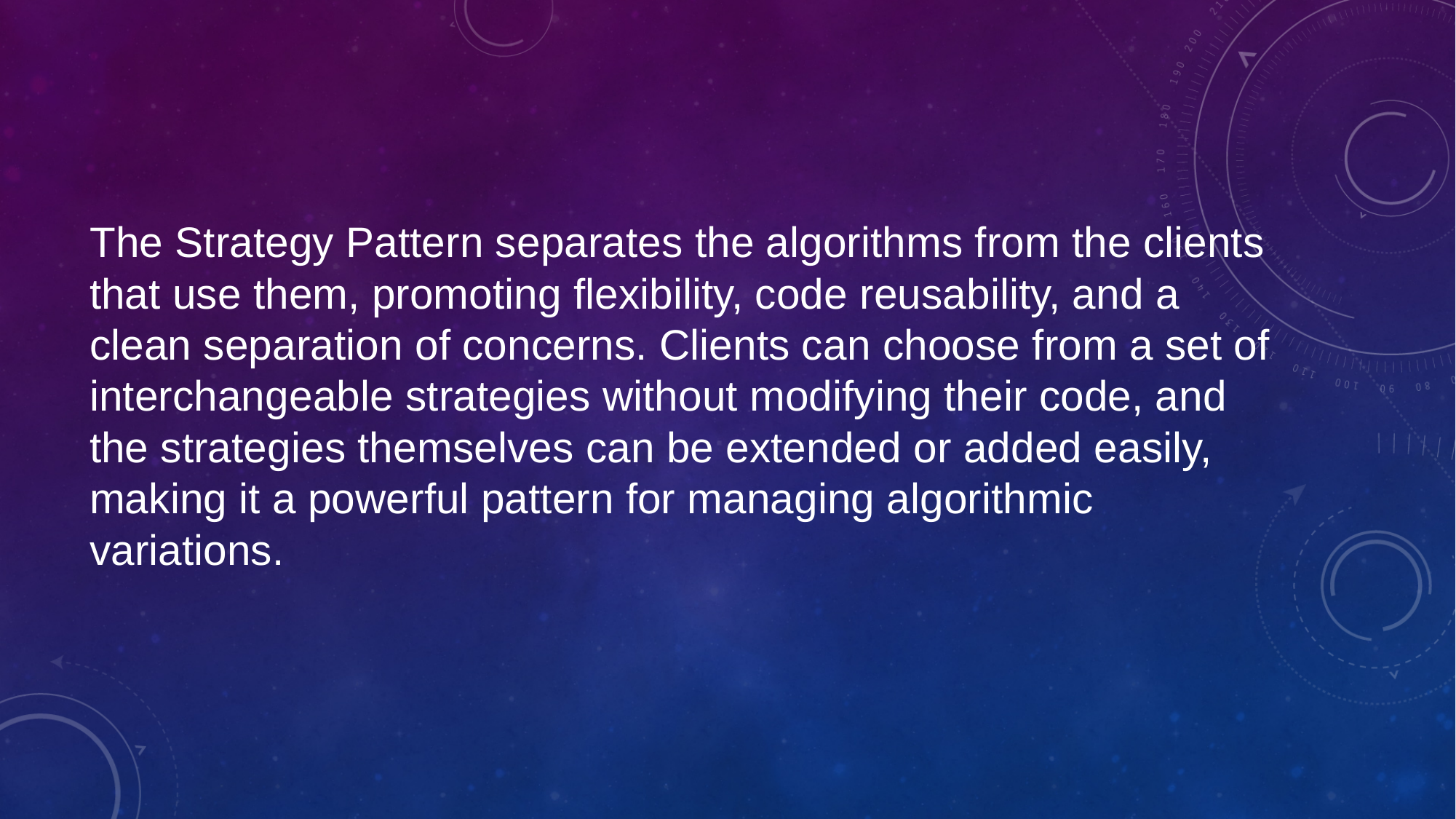

# The Strategy Pattern separates the algorithms from the clients that use them, promoting flexibility, code reusability, and a clean separation of concerns. Clients can choose from a set of interchangeable strategies without modifying their code, and the strategies themselves can be extended or added easily, making it a powerful pattern for managing algorithmic variations.